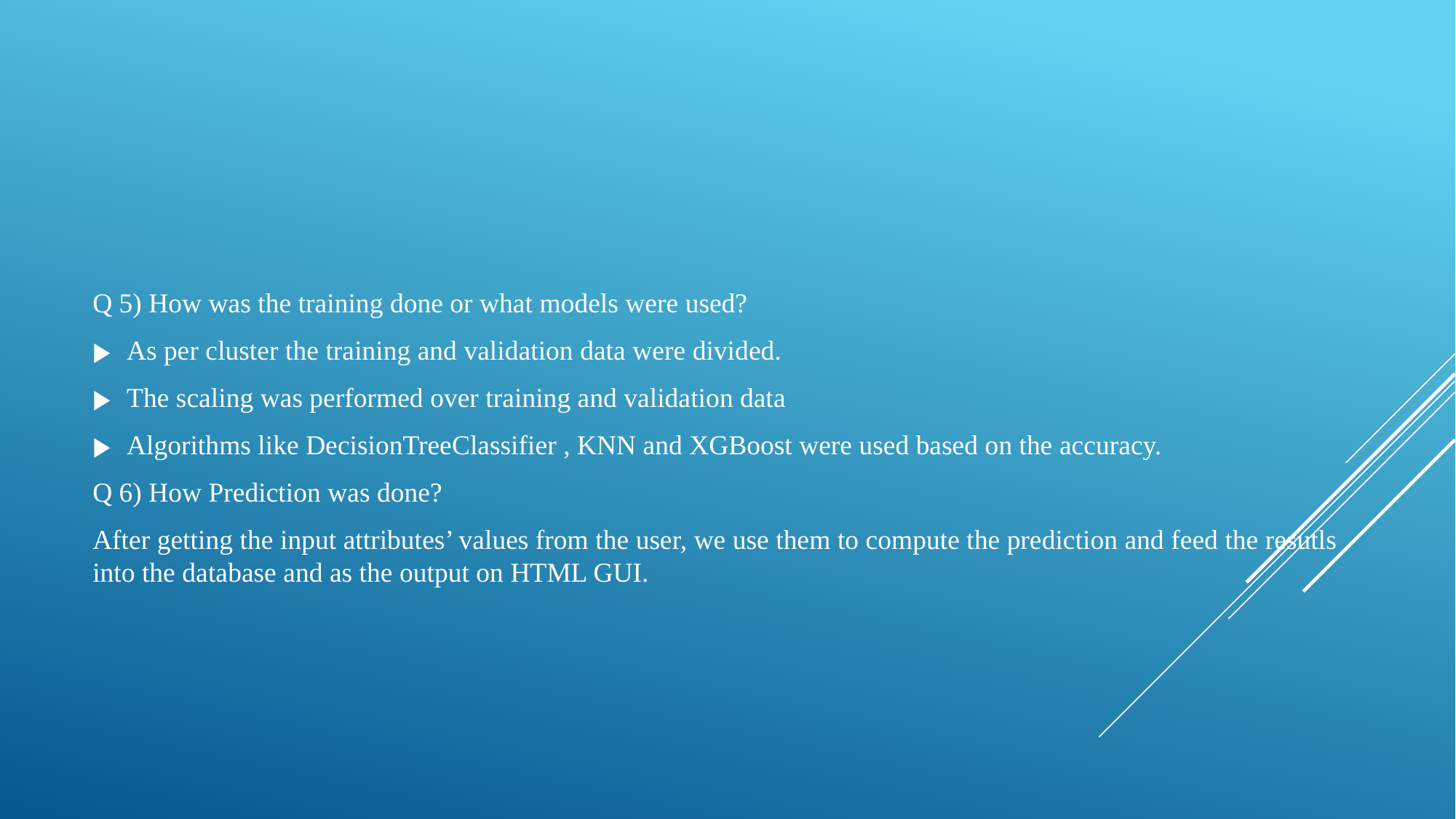

Q 5) How was the training done or what models were used?
As per cluster the training and validation data were divided.
The scaling was performed over training and validation data
Algorithms like DecisionTreeClassifier , KNN and XGBoost were used based on the accuracy.
Q 6) How Prediction was done?
After getting the input attributes’ values from the user, we use them to compute the prediction and feed the resutls into the database and as the output on HTML GUI.